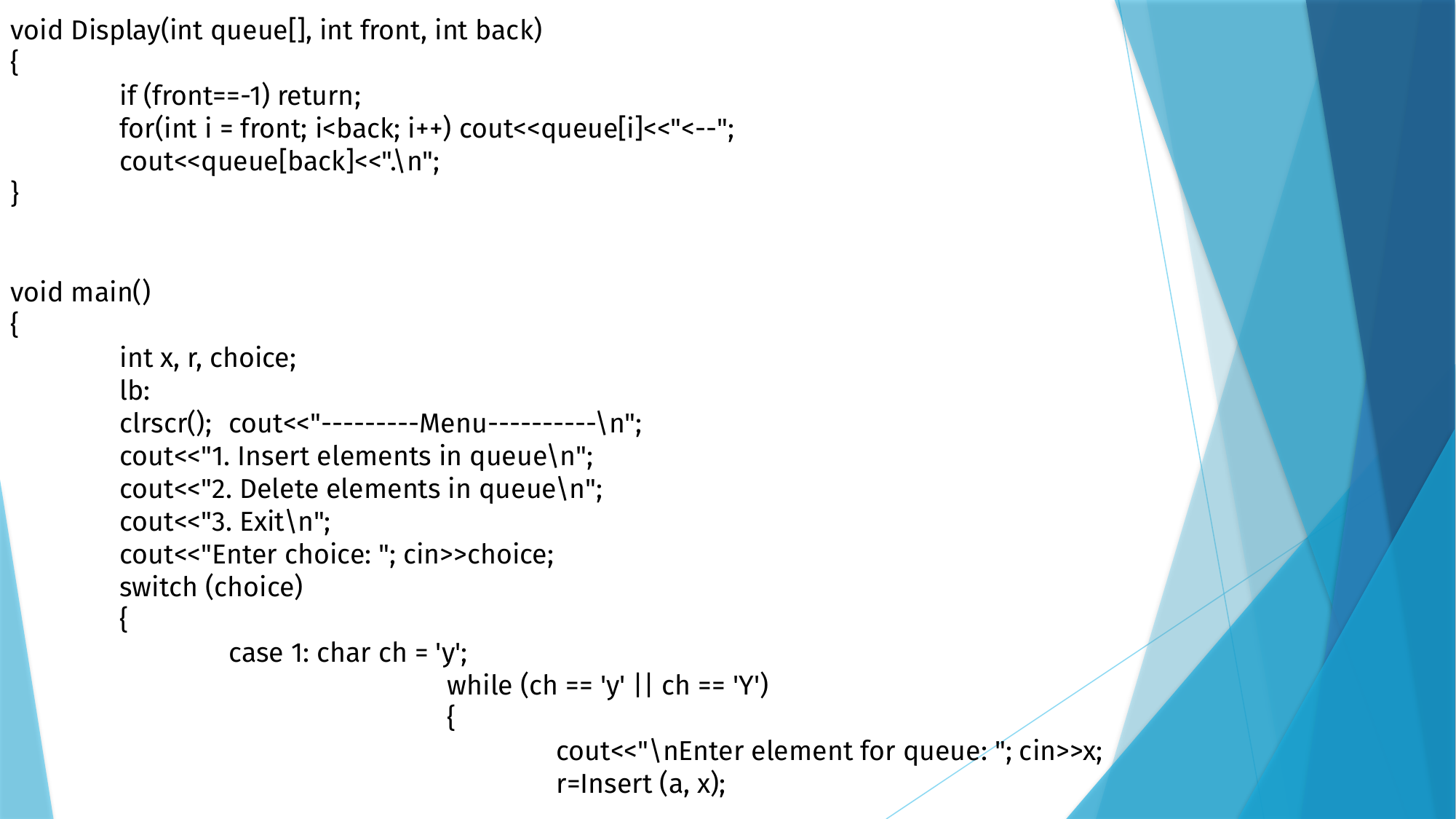

void Display(int queue[], int front, int back)
{
	if (front==-1) return;
	for(int i = front; i<back; i++) cout<<queue[i]<<"<--";
	cout<<queue[back]<<".\n";
}

void main()
{
	int x, r, choice;
	lb:
	clrscr(); 	cout<<"---------Menu----------\n";
	cout<<"1. Insert elements in queue\n";
	cout<<"2. Delete elements in queue\n";
	cout<<"3. Exit\n";
	cout<<"Enter choice: "; cin>>choice;
	switch (choice)
	{
		case 1: char ch = 'y';
				while (ch == 'y' || ch == 'Y')
				{
					cout<<"\nEnter element for queue: "; cin>>x;
					r=Insert (a, x);